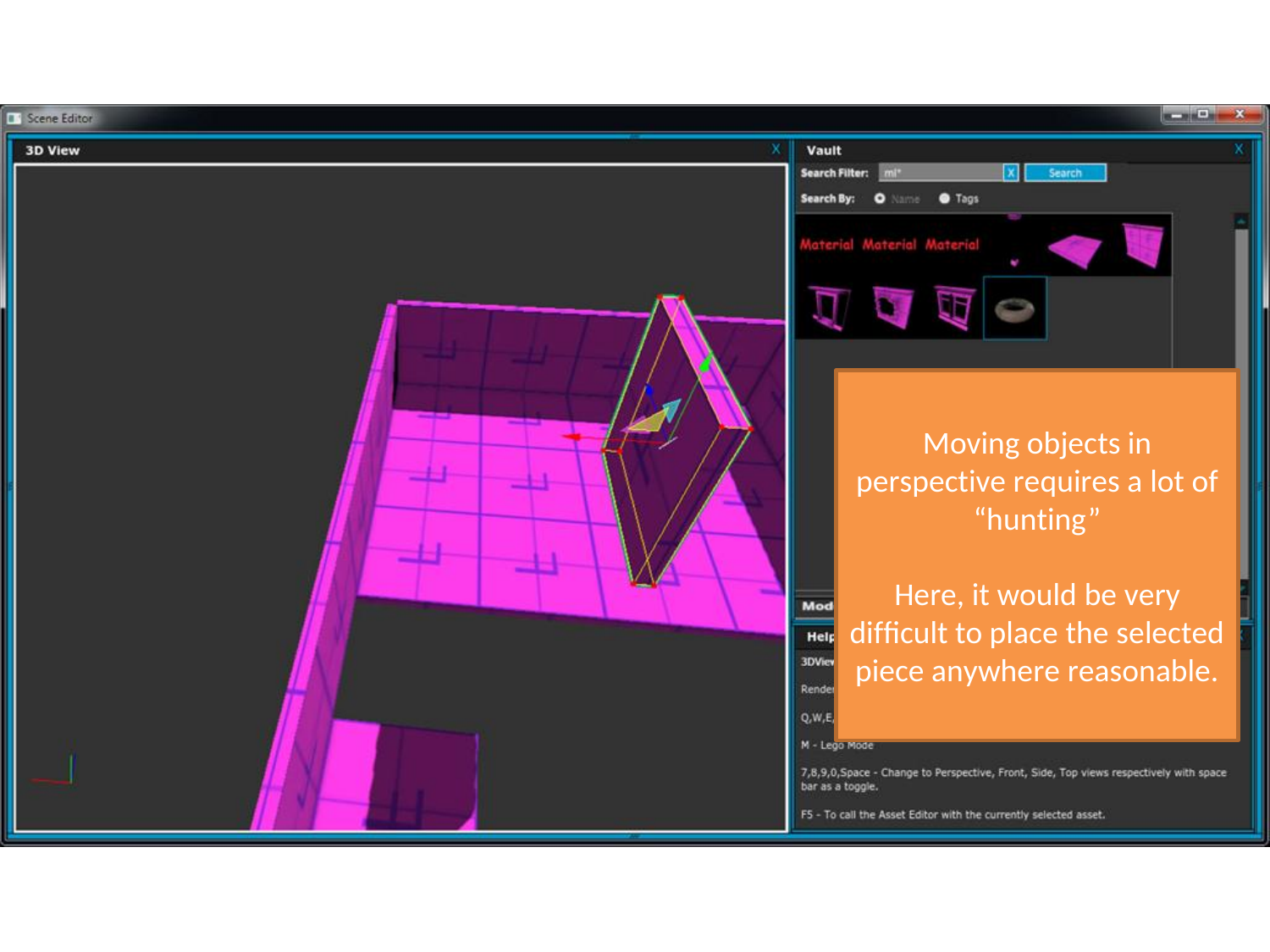

Moving objects in perspective requires a lot of “hunting”
Here, it would be very difficult to place the selected piece anywhere reasonable.